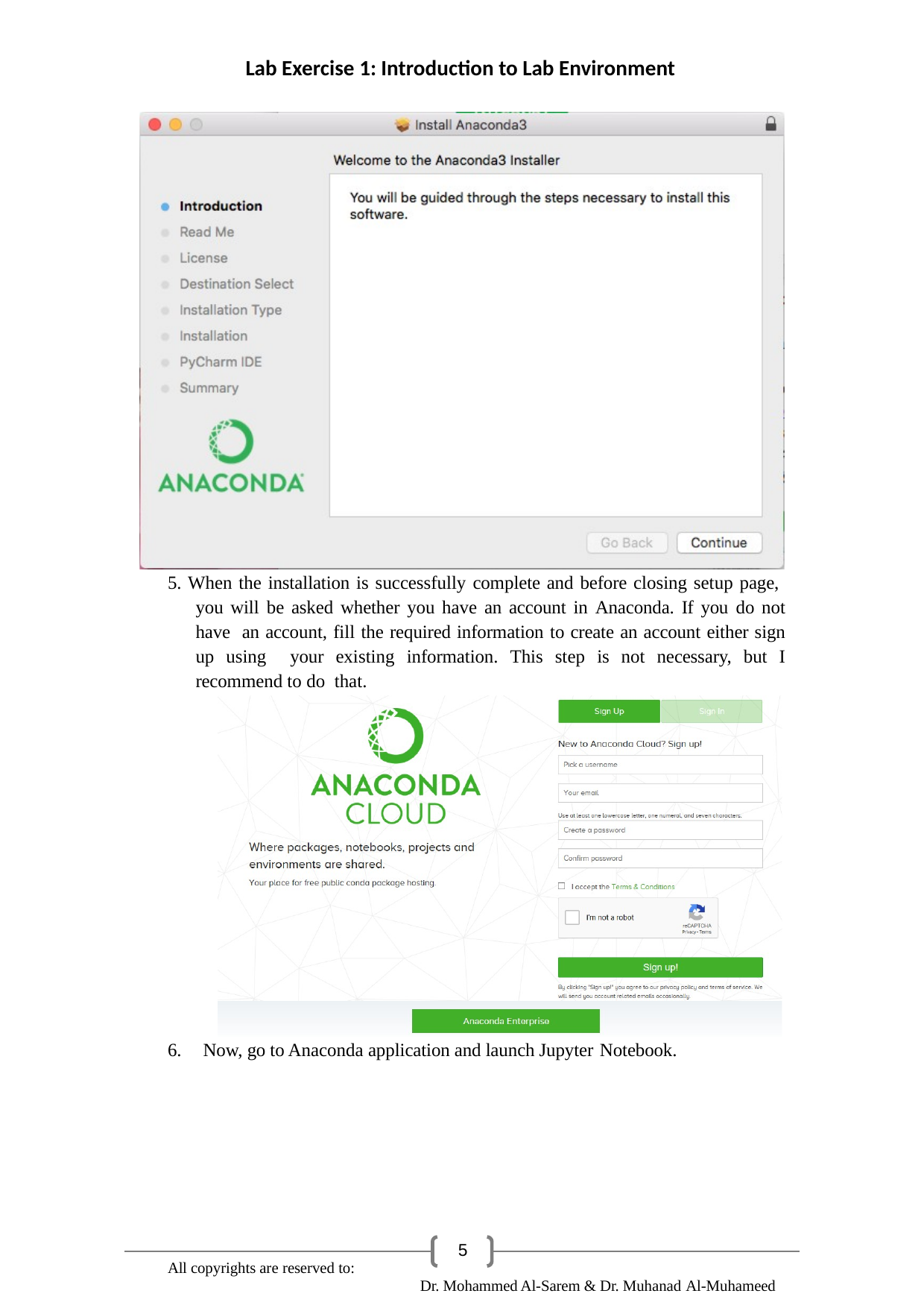

Lab Exercise 1: Introduction to Lab Environment

5. When the installation is successfully complete and before closing setup page,  you will be asked whether you have an account in Anaconda. If you do not have  an account, fill the required information to create an account either sign up using  your existing information. This step is not necessary, but I recommend to do  that.

6.	Now, go to Anaconda application and launch Jupyter Notebook.

5
All copyrights are reserved to:
Dr. Mohammed Al-Sarem & Dr. Muhanad Al-Muhameed